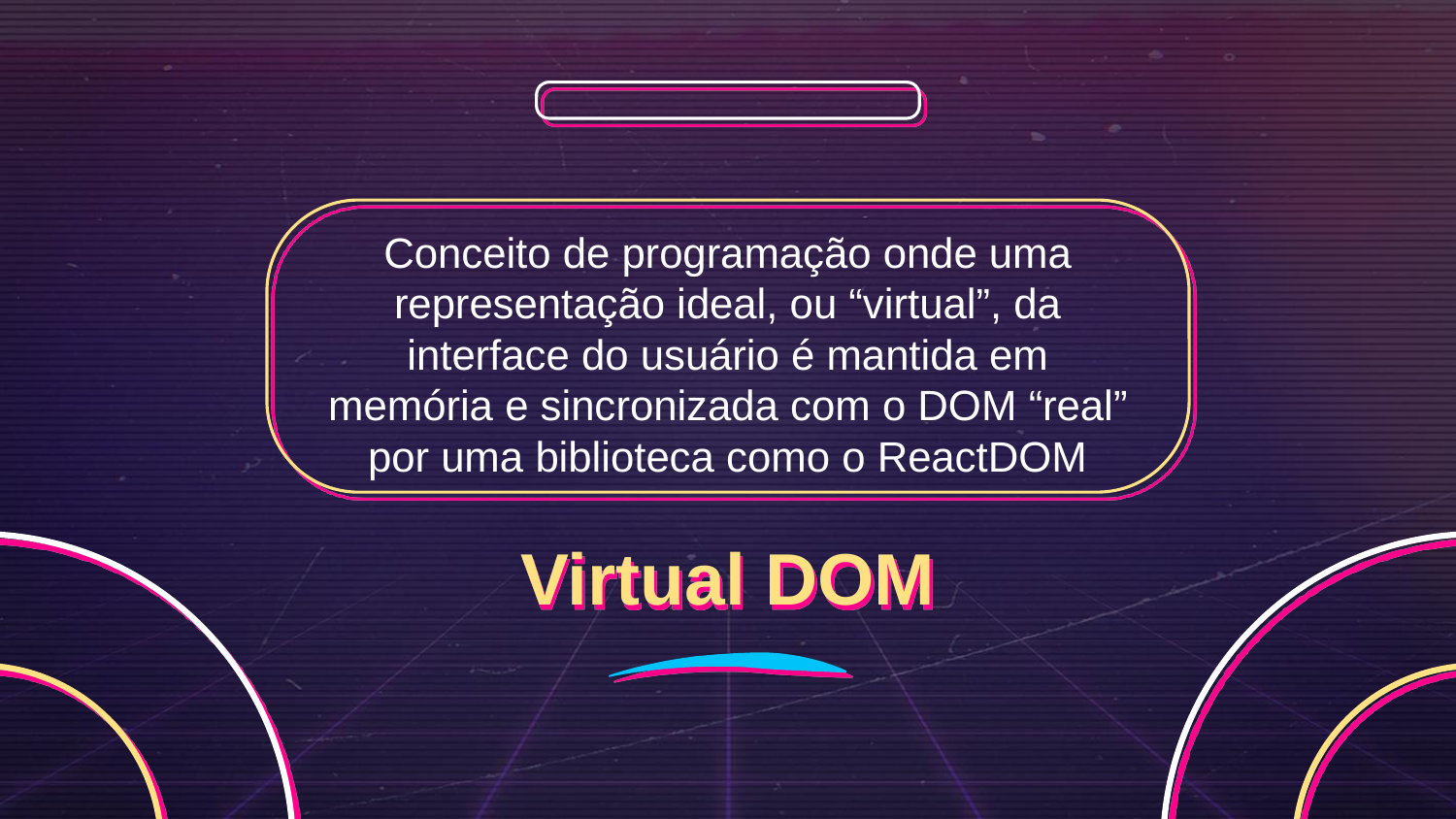

Conceito de programação onde uma representação ideal, ou “virtual”, da interface do usuário é mantida em memória e sincronizada com o DOM “real” por uma biblioteca como o ReactDOM
# Virtual DOM